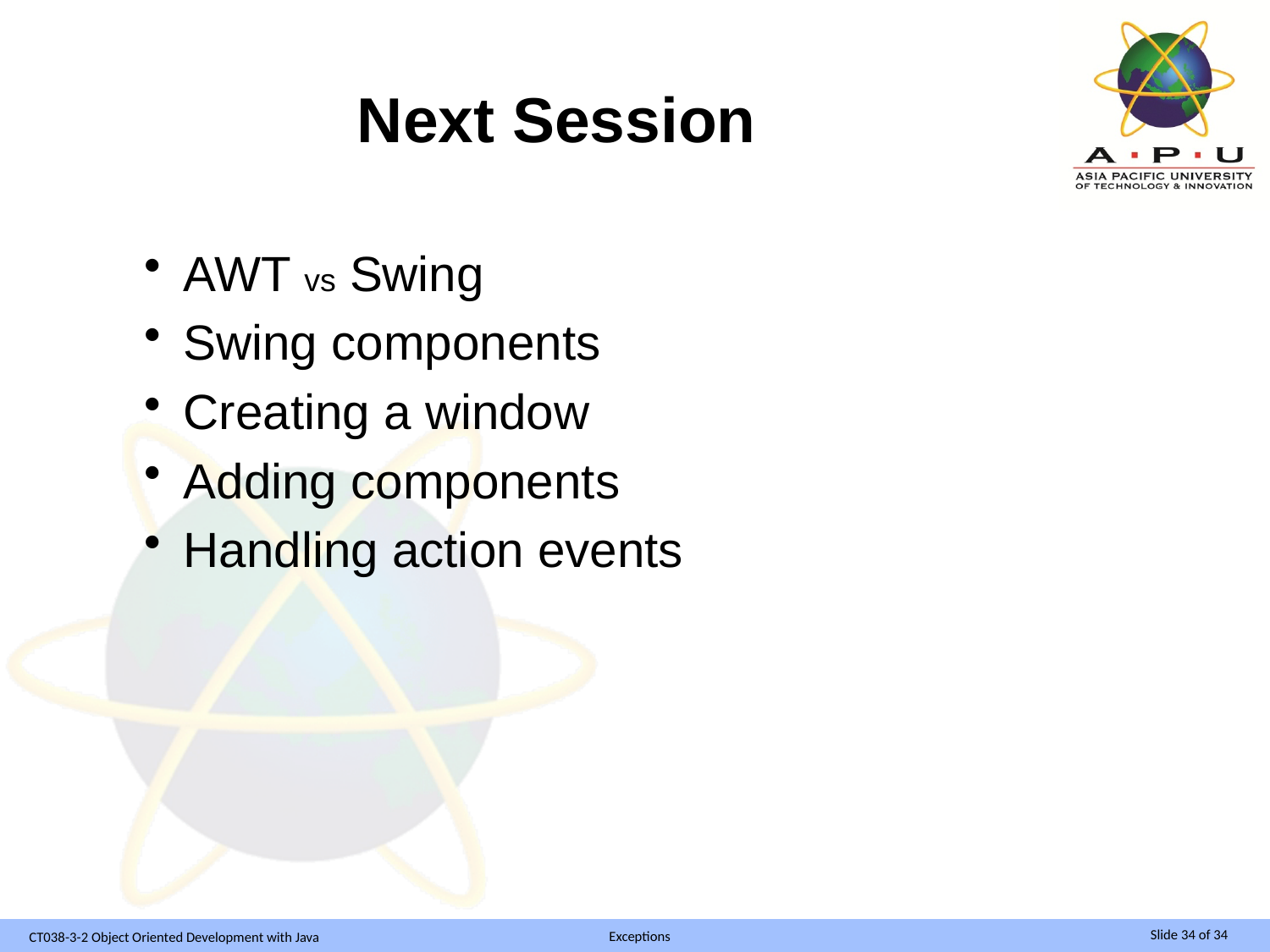

# Next Session
AWT vs Swing
Swing components
Creating a window
Adding components
Handling action events